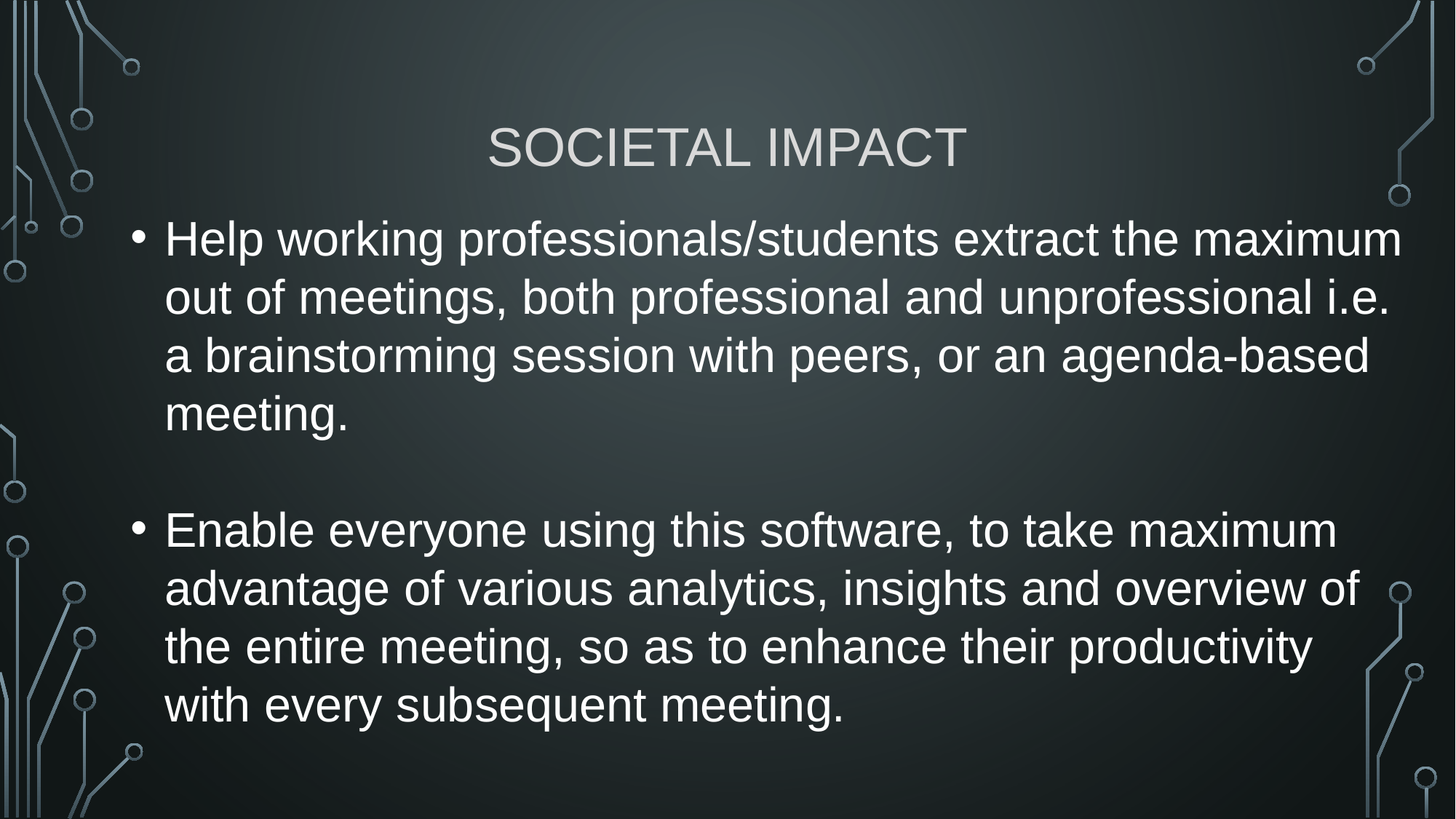

# Societal Impact
Help working professionals/students extract the maximum out of meetings, both professional and unprofessional i.e. a brainstorming session with peers, or an agenda-based meeting.
Enable everyone using this software, to take maximum advantage of various analytics, insights and overview of the entire meeting, so as to enhance their productivity with every subsequent meeting.